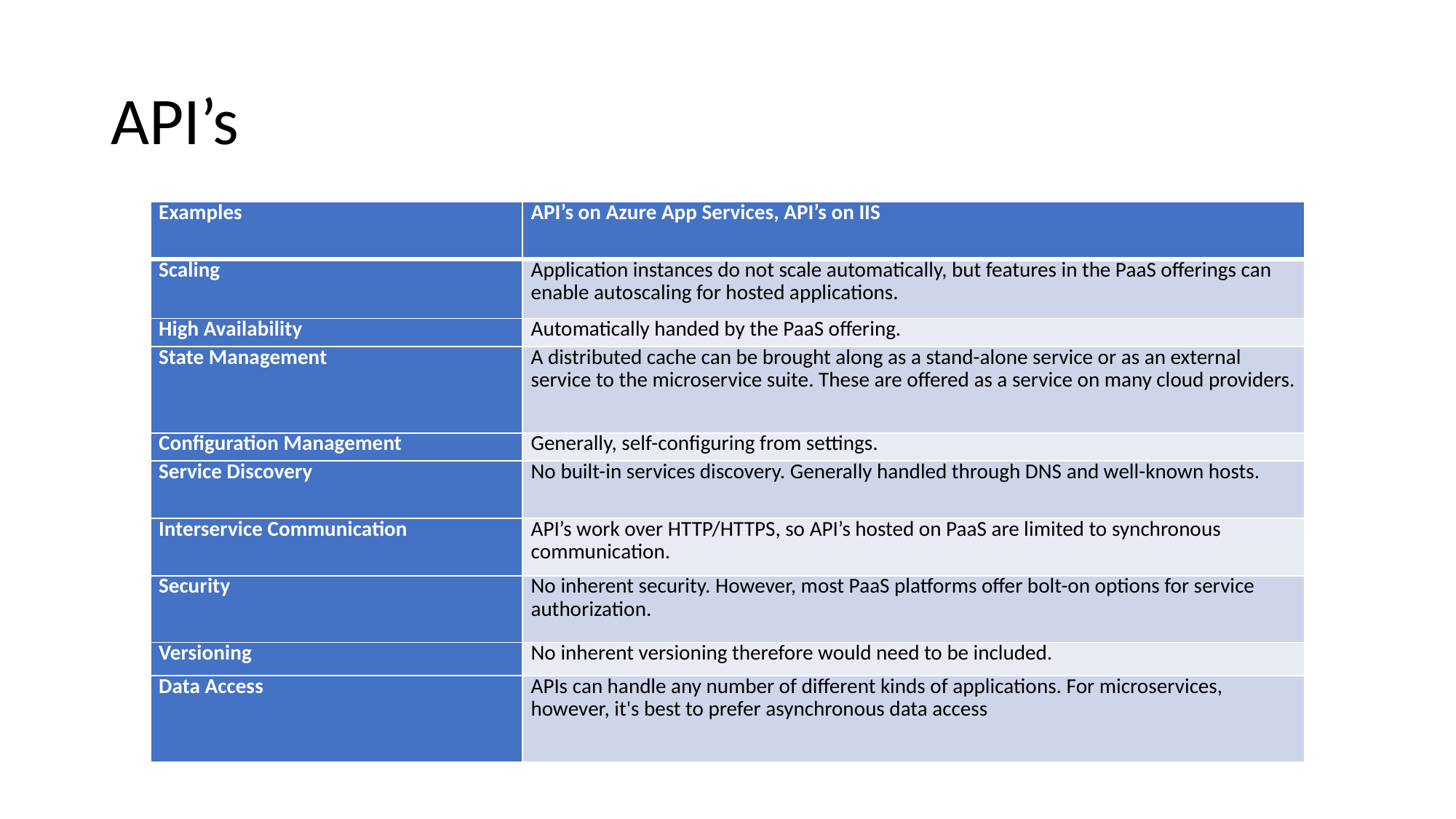

# API’s
| Examples | API’s on Azure App Services, API’s on IIS |
| --- | --- |
| Scaling | Application instances do not scale automatically, but features in the PaaS offerings can enable autoscaling for hosted applications. |
| High Availability | Automatically handed by the PaaS offering. |
| State Management | A distributed cache can be brought along as a stand-alone service or as an external service to the microservice suite. These are offered as a service on many cloud providers. |
| Configuration Management | Generally, self-configuring from settings. |
| Service Discovery | No built-in services discovery. Generally handled through DNS and well-known hosts. |
| Interservice Communication | API’s work over HTTP/HTTPS, so API’s hosted on PaaS are limited to synchronous communication. |
| Security | No inherent security. However, most PaaS platforms offer bolt-on options for service authorization. |
| Versioning | No inherent versioning therefore would need to be included. |
| Data Access | APIs can handle any number of different kinds of applications. For microservices, however, it's best to prefer asynchronous data access |